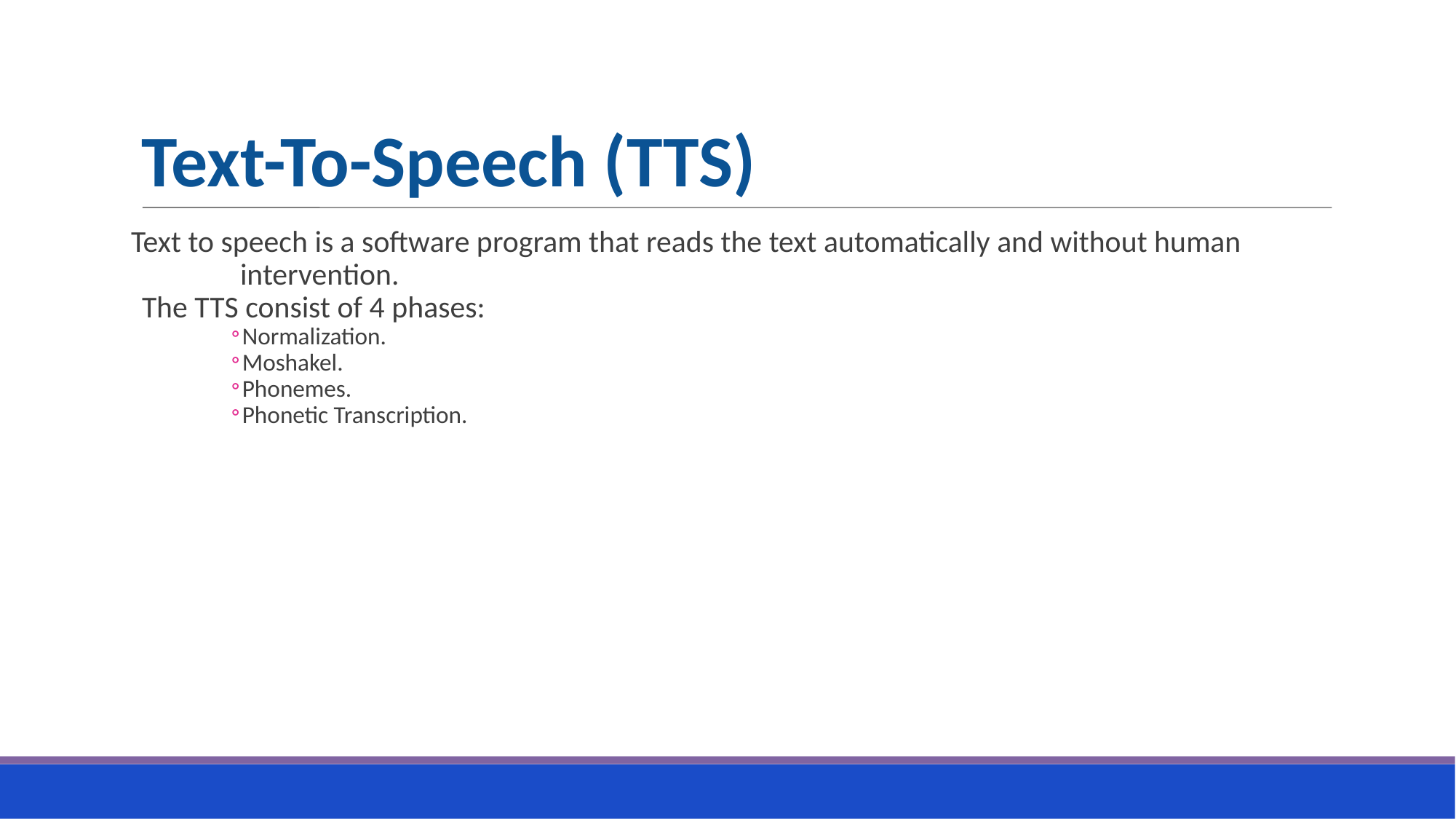

Text-To-Speech (TTS)
Text to speech is a software program that reads the text automatically and without human       	intervention.
The TTS consist of 4 phases:
Normalization.
Moshakel.
Phonemes.
Phonetic Transcription.